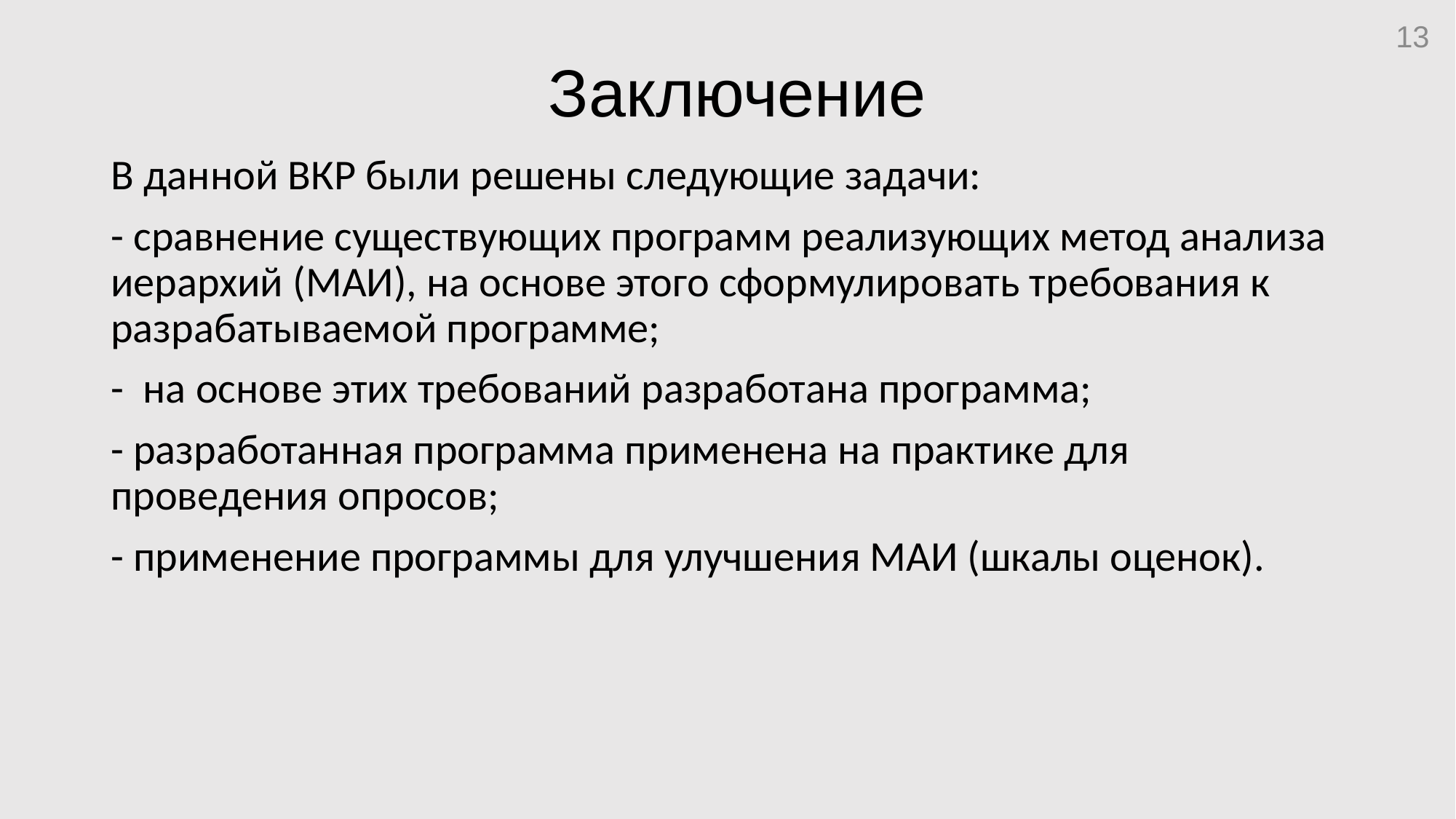

13
# Заключение
В данной ВКР были решены следующие задачи:
- сравнение существующих программ реализующих метод анализа иерархий (МАИ), на основе этого сформулировать требования к разрабатываемой программе;
-  на основе этих требований разработана программа;
- разработанная программа применена на практике для проведения опросов;
- применение программы для улучшения МАИ (шкалы оценок).